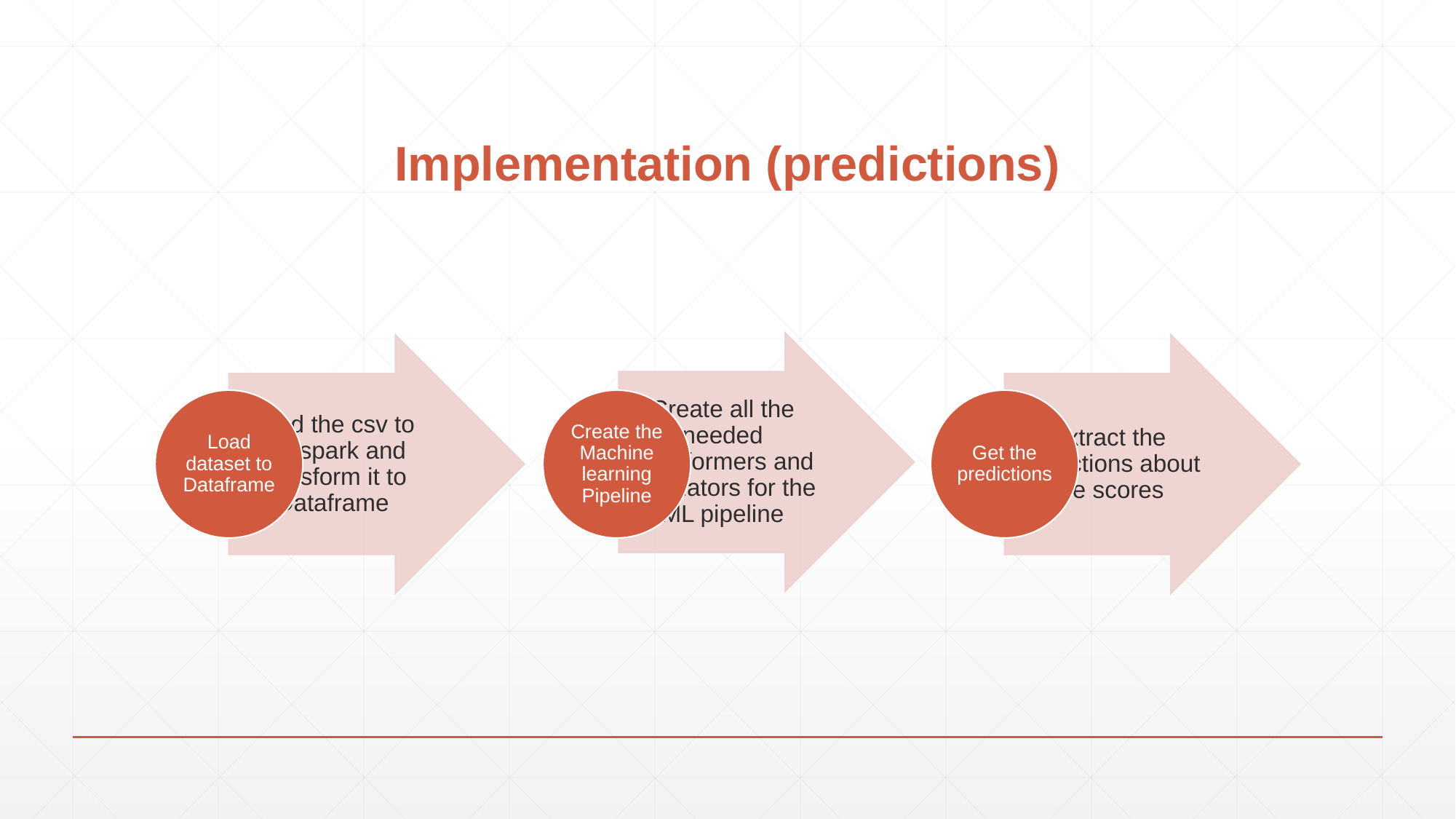

# Implementation (predictions)
Load the csv to the spark and transform it to Dataframe
Load dataset to Dataframe
Create all the needed transformers and estimators for the ML pipeline
Create the Machine learning Pipeline
Extract the predictions about the scores
Get the predictions